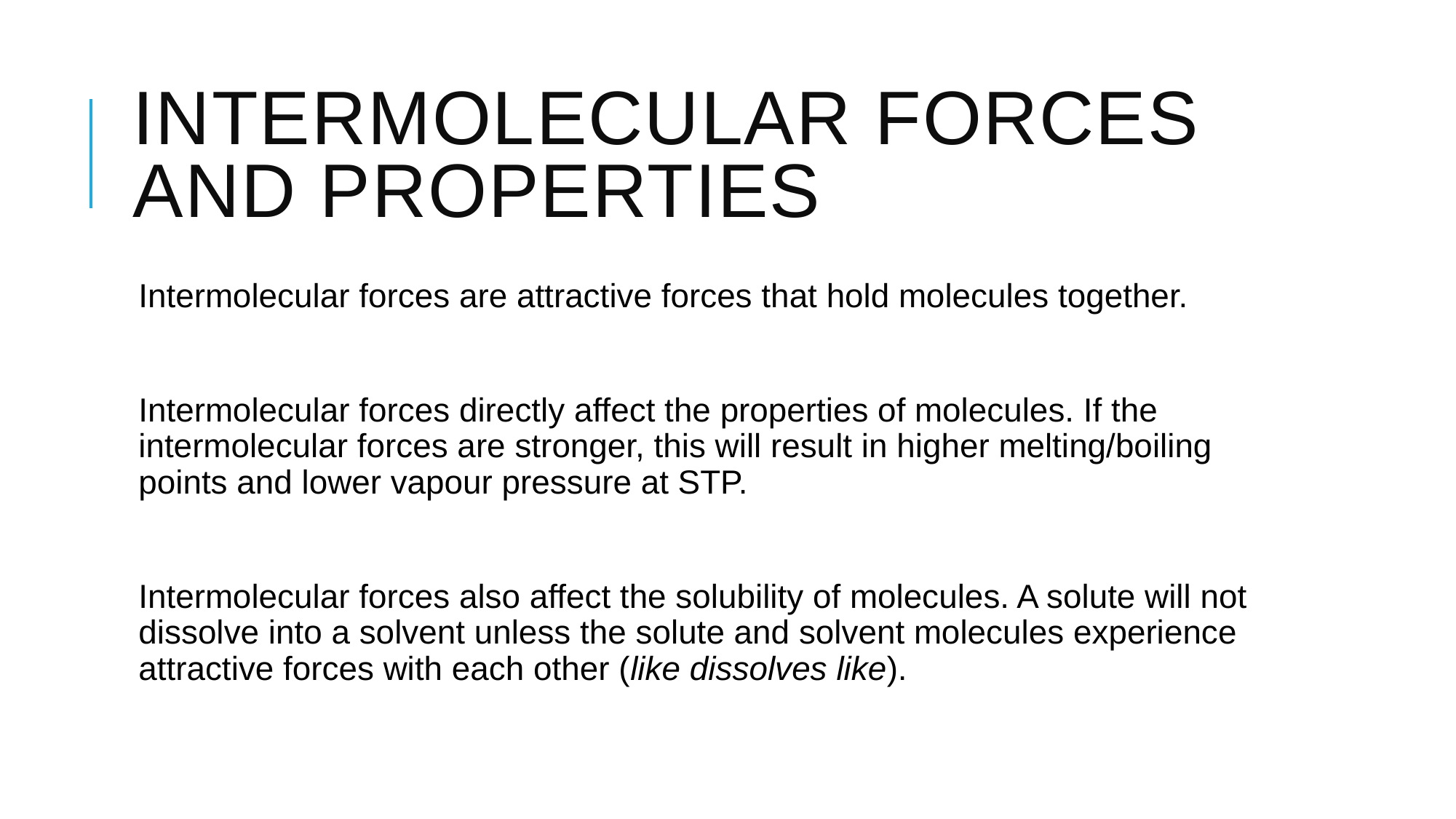

# Intermolecular forces and properties
Intermolecular forces are attractive forces that hold molecules together.

Intermolecular forces directly affect the properties of molecules. If the intermolecular forces are stronger, this will result in higher melting/boiling points and lower vapour pressure at STP.

Intermolecular forces also affect the solubility of molecules. A solute will not dissolve into a solvent unless the solute and solvent molecules experience attractive forces with each other (like dissolves like).